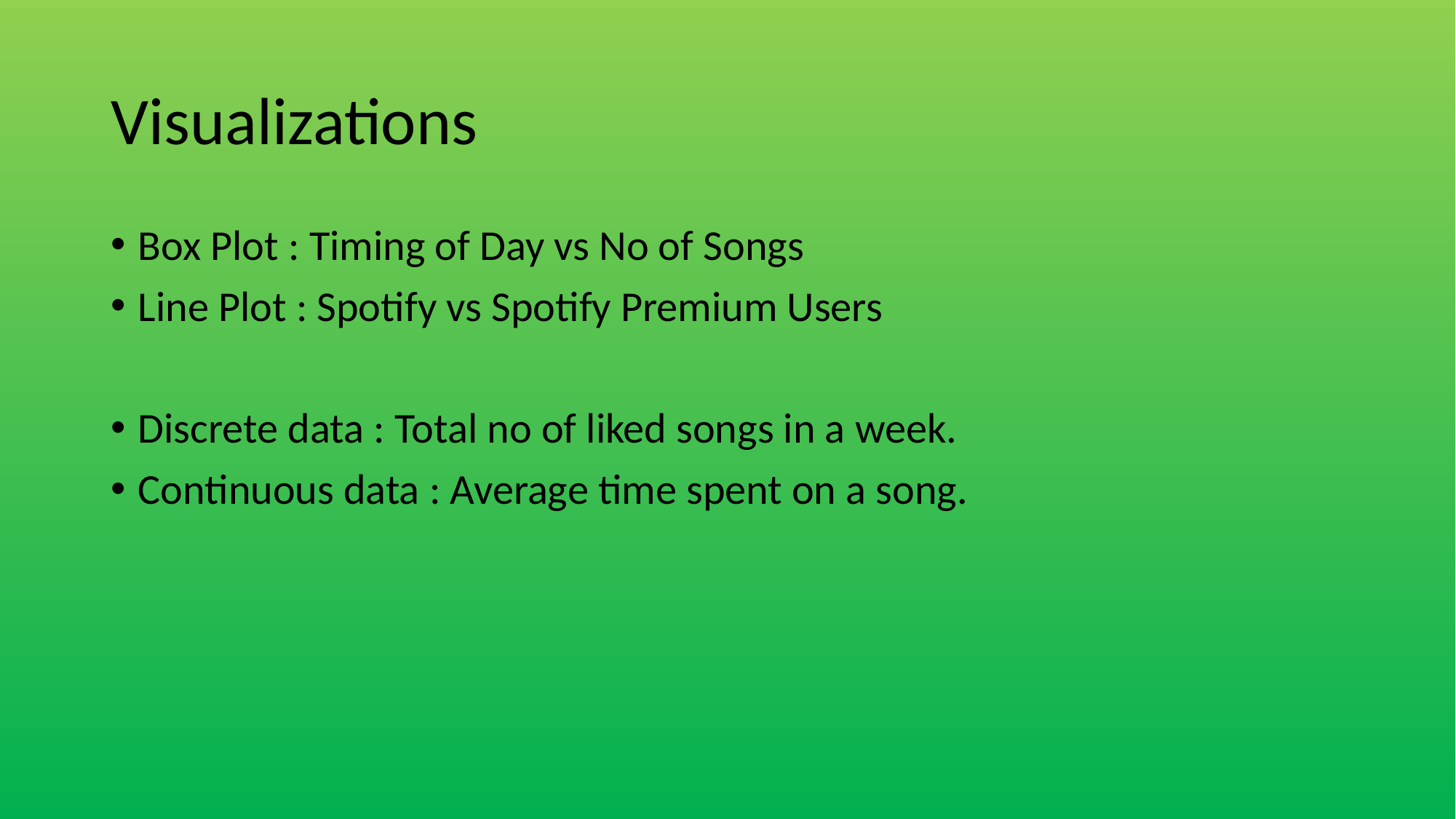

# Visualizations
Box Plot : Timing of Day vs No of Songs
Line Plot : Spotify vs Spotify Premium Users

Discrete data : Total no of liked songs in a week.
Continuous data : Average time spent on a song.